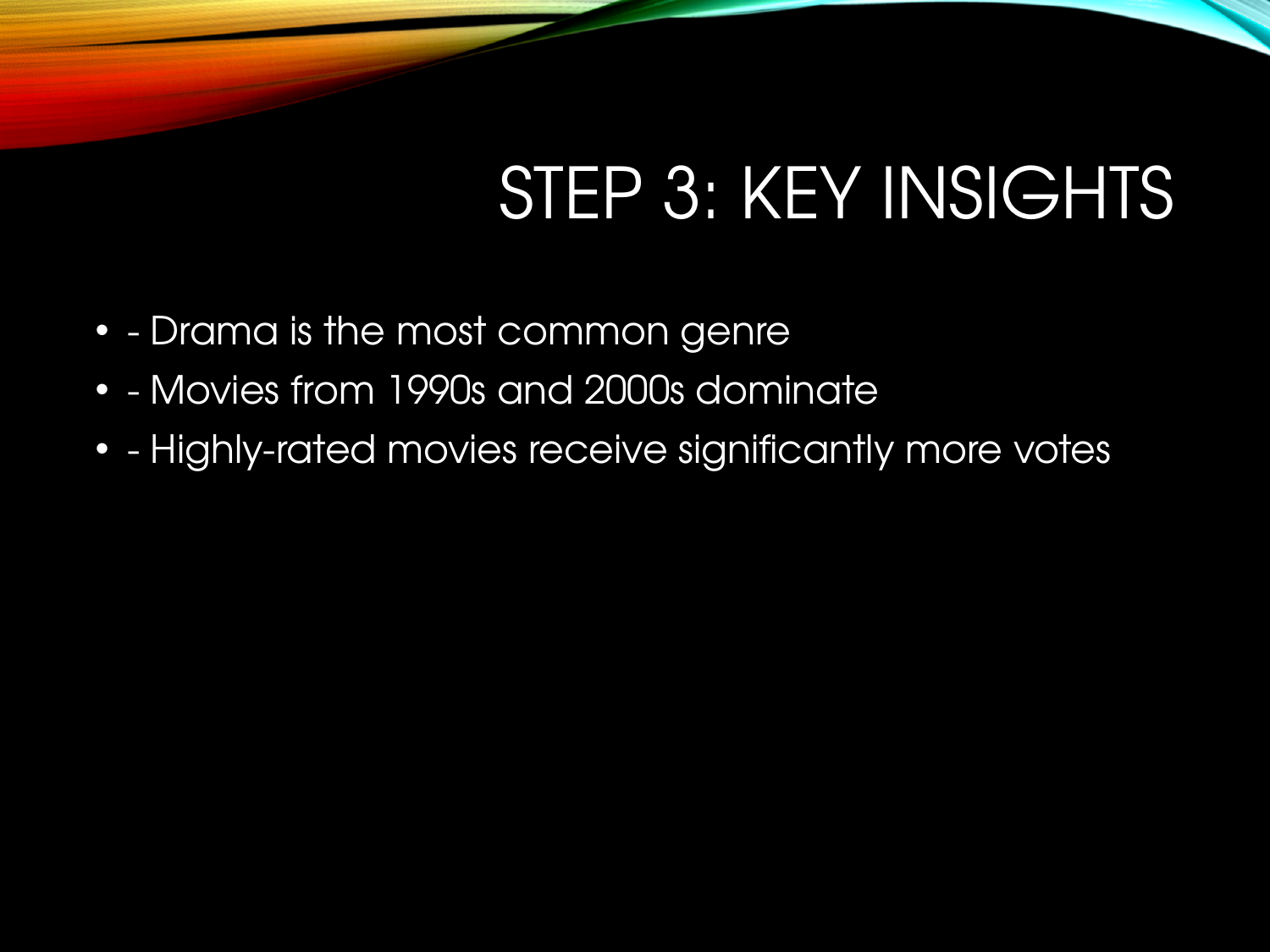

# Step 3: Key Insights
- Drama is the most common genre
- Movies from 1990s and 2000s dominate
- Highly-rated movies receive significantly more votes